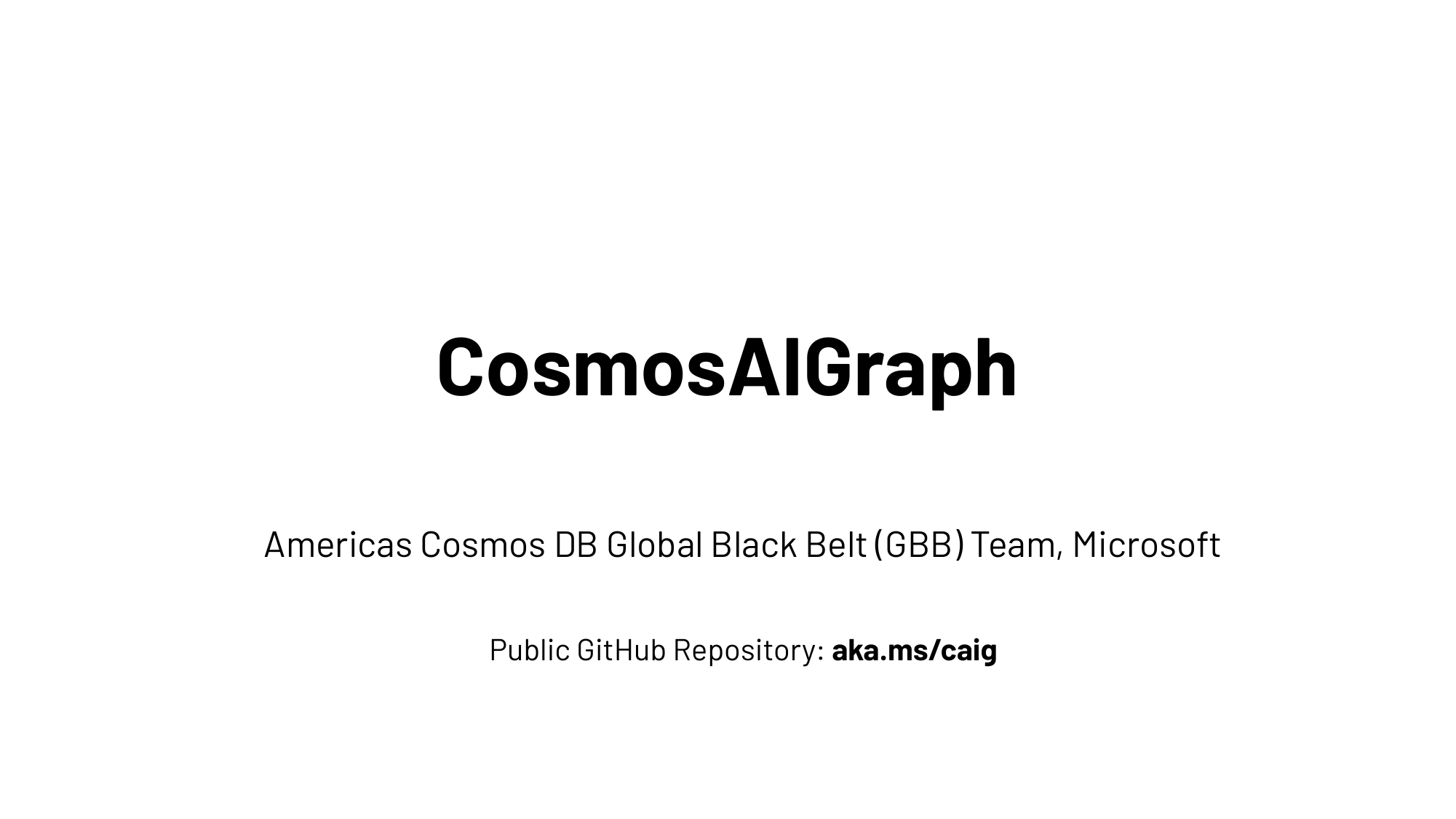

# CosmosAIGraph
Americas Cosmos DB Global Black Belt (GBB) Team, Microsoft

Public GitHub Repository: aka.ms/caig